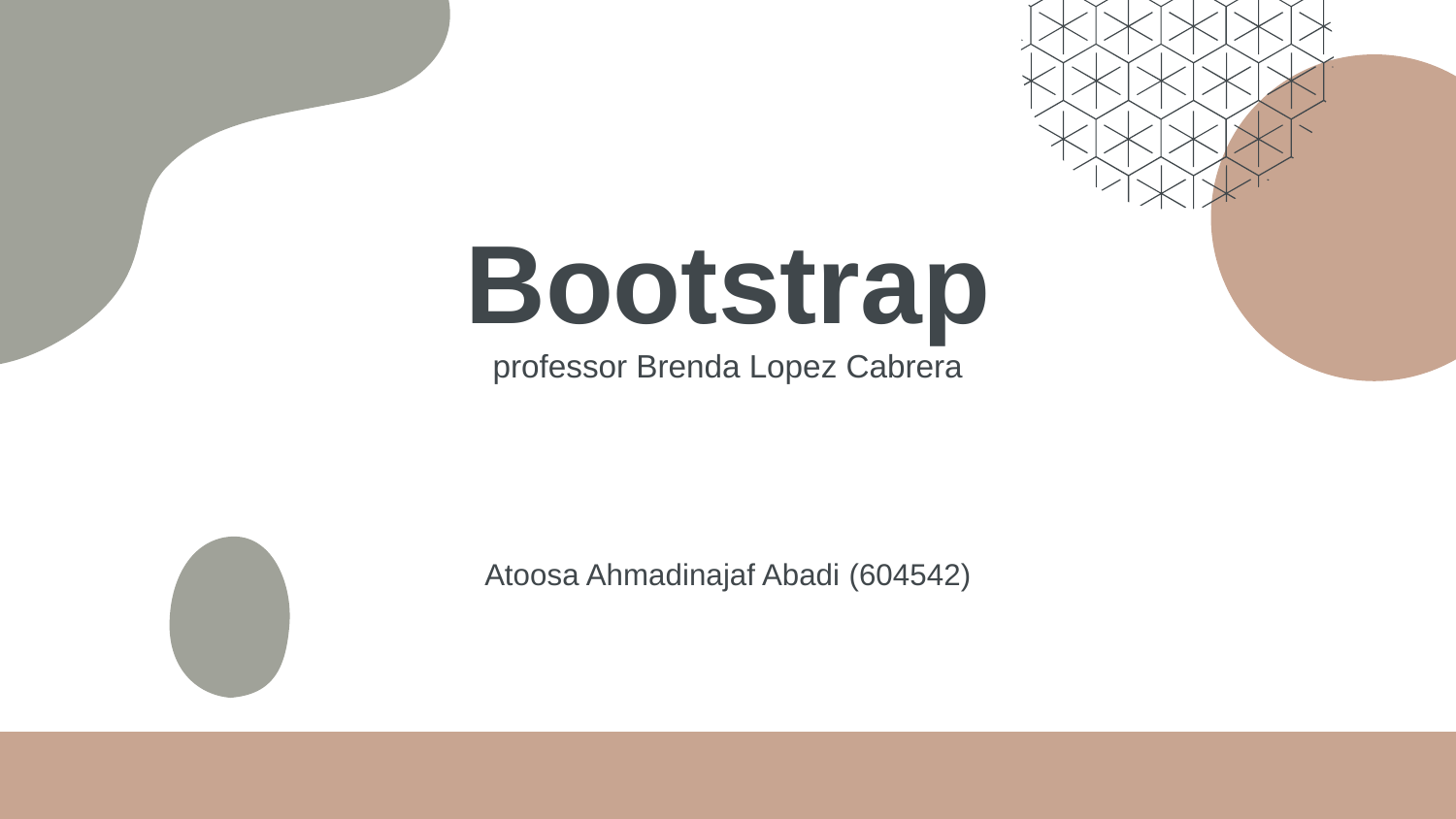

# Bootstrap professor Brenda Lopez Cabrera

Atoosa Ahmadinajaf Abadi (604542)